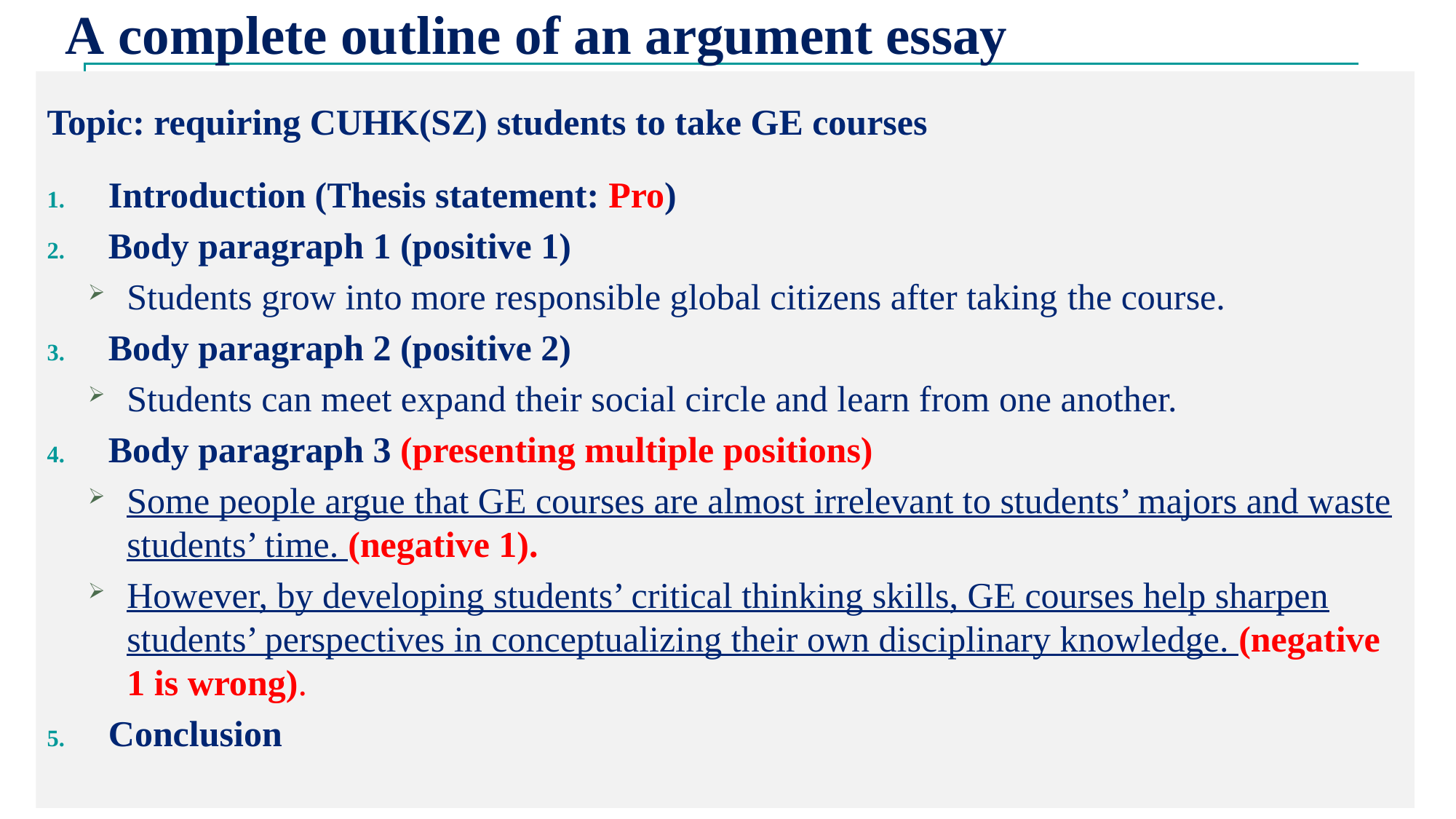

# A complete outline of an argument essay
Topic: requiring CUHK(SZ) students to take GE courses
Introduction (Thesis statement: Pro)
Body paragraph 1 (positive 1)
Students grow into more responsible global citizens after taking the course.
Body paragraph 2 (positive 2)
Students can meet expand their social circle and learn from one another.
Body paragraph 3 (presenting multiple positions)
Some people argue that GE courses are almost irrelevant to students’ majors and waste students’ time. (negative 1).
However, by developing students’ critical thinking skills, GE courses help sharpen students’ perspectives in conceptualizing their own disciplinary knowledge. (negative 1 is wrong).
Conclusion